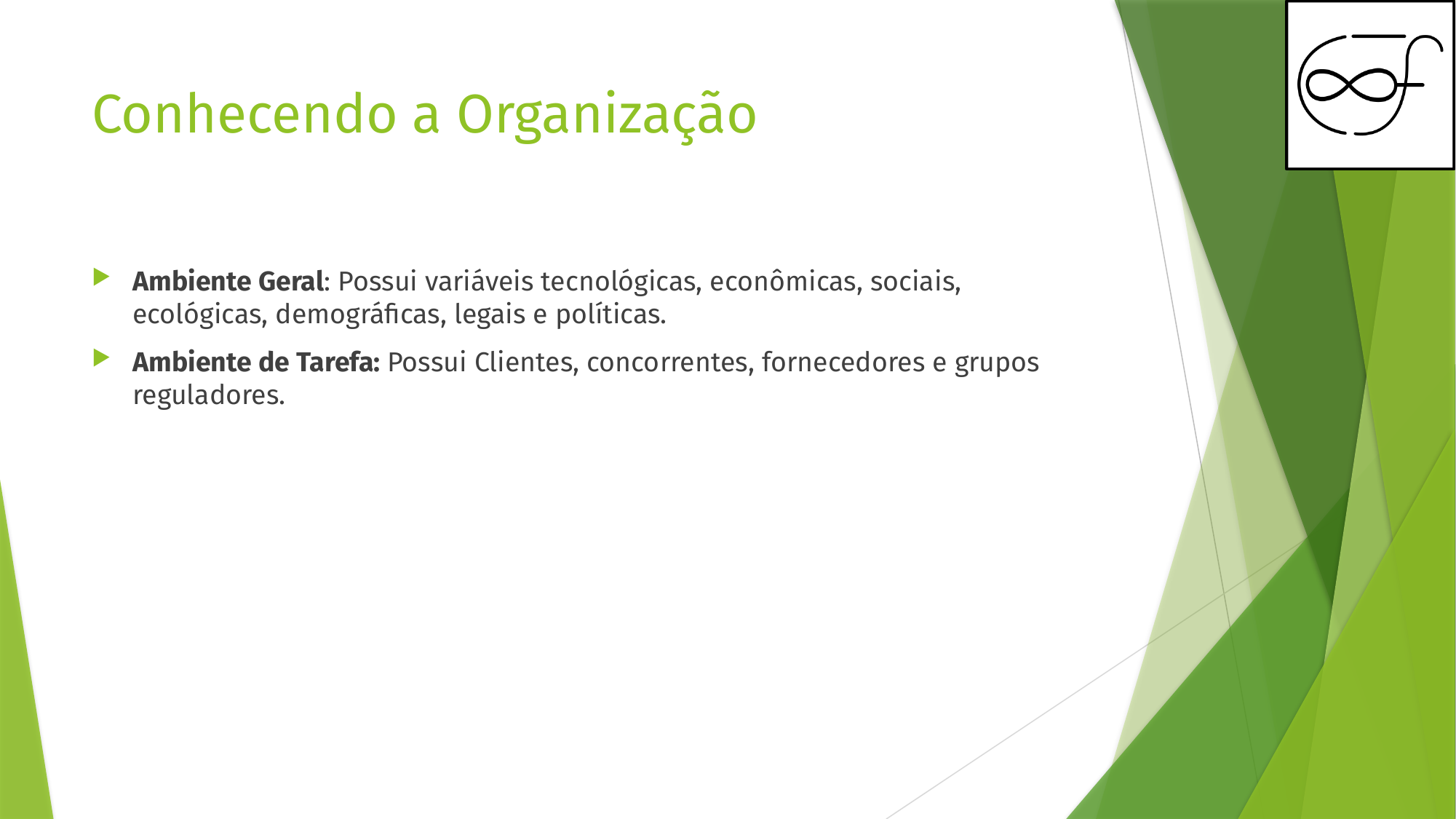

# Conhecendo a Organização
Ambiente Geral: Possui variáveis tecnológicas, econômicas, sociais, ecológicas, demográficas, legais e políticas.
Ambiente de Tarefa: Possui Clientes, concorrentes, fornecedores e grupos reguladores.